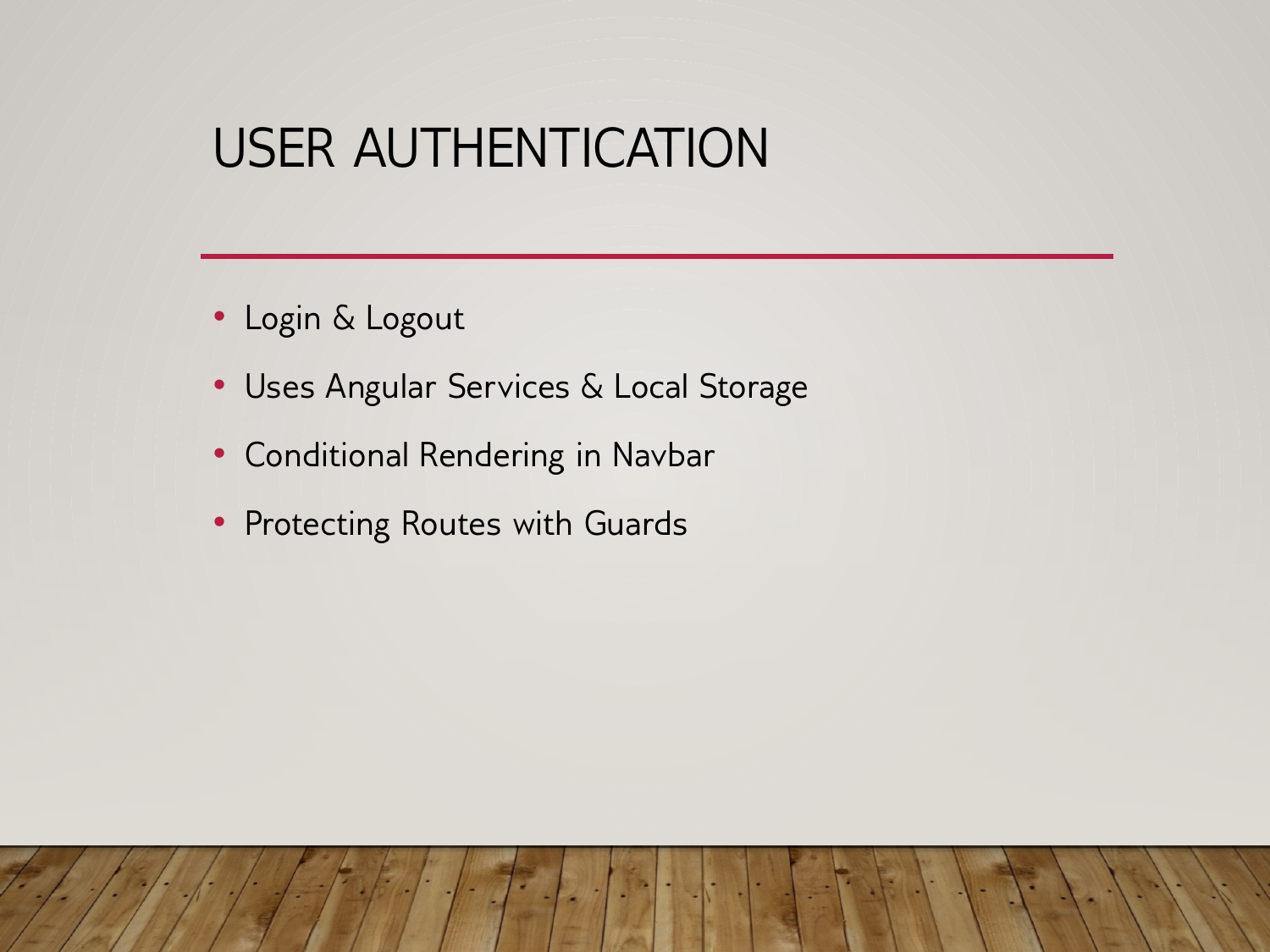

# User Authentication
Login & Logout
Uses Angular Services & Local Storage
Conditional Rendering in Navbar
Protecting Routes with Guards